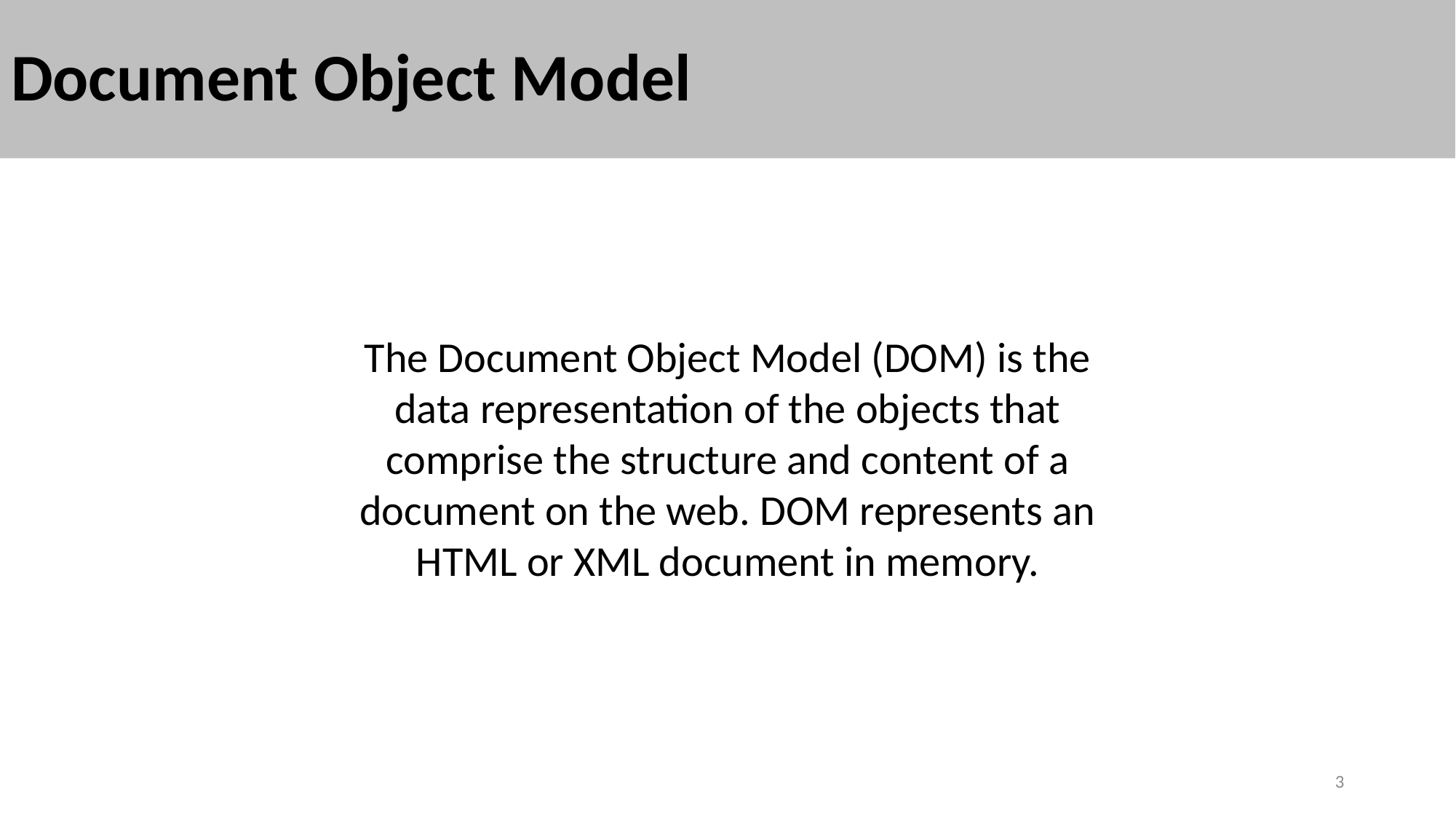

# Document Object Model

The Document Object Model (DOM) is the data representation of the objects that comprise the structure and content of a document on the web. DOM represents an HTML or XML document in memory.
3